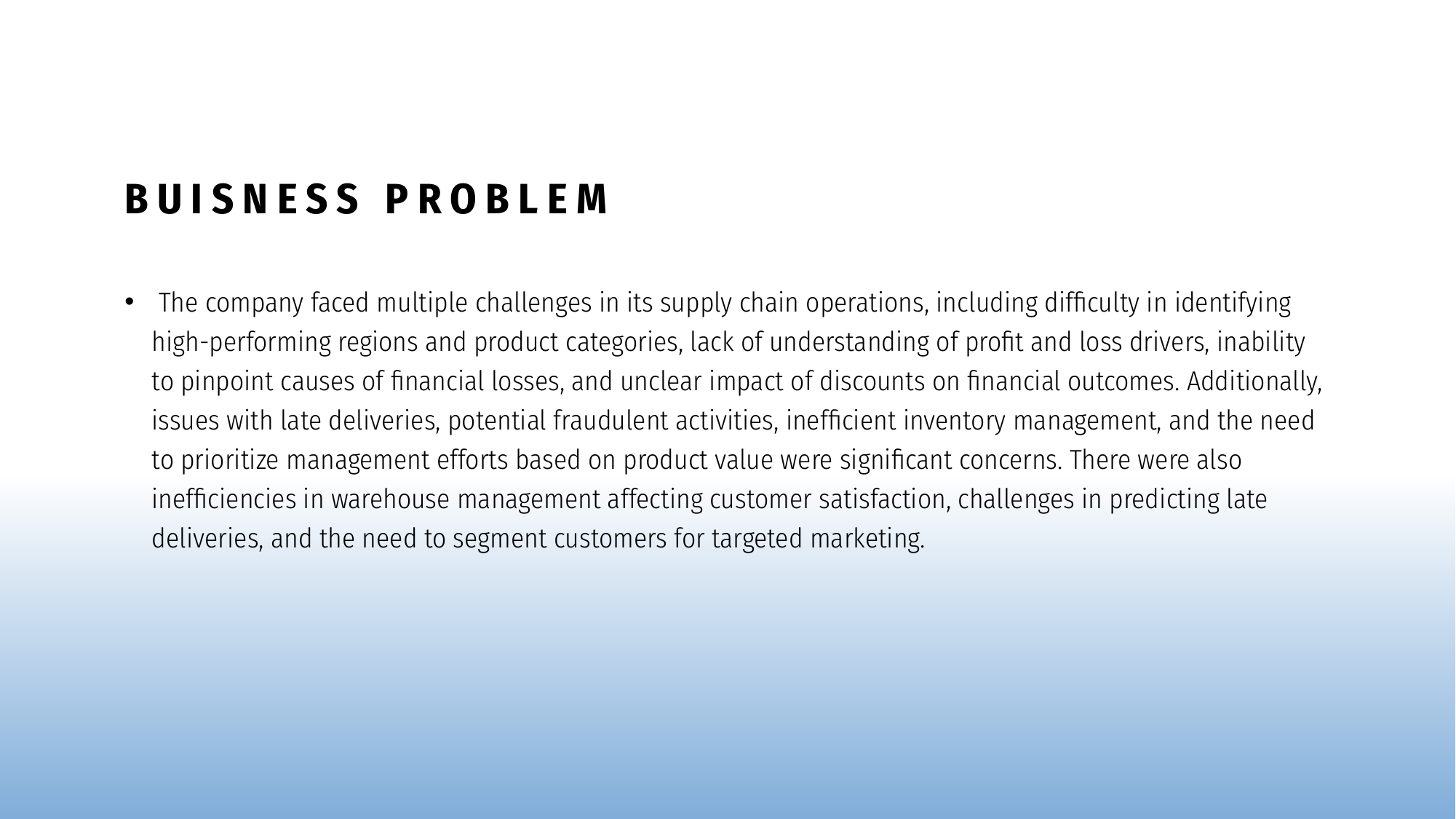

# Buisness PROBLEM
 The company faced multiple challenges in its supply chain operations, including difficulty in identifying high-performing regions and product categories, lack of understanding of profit and loss drivers, inability to pinpoint causes of financial losses, and unclear impact of discounts on financial outcomes. Additionally, issues with late deliveries, potential fraudulent activities, inefficient inventory management, and the need to prioritize management efforts based on product value were significant concerns. There were also inefficiencies in warehouse management affecting customer satisfaction, challenges in predicting late deliveries, and the need to segment customers for targeted marketing.